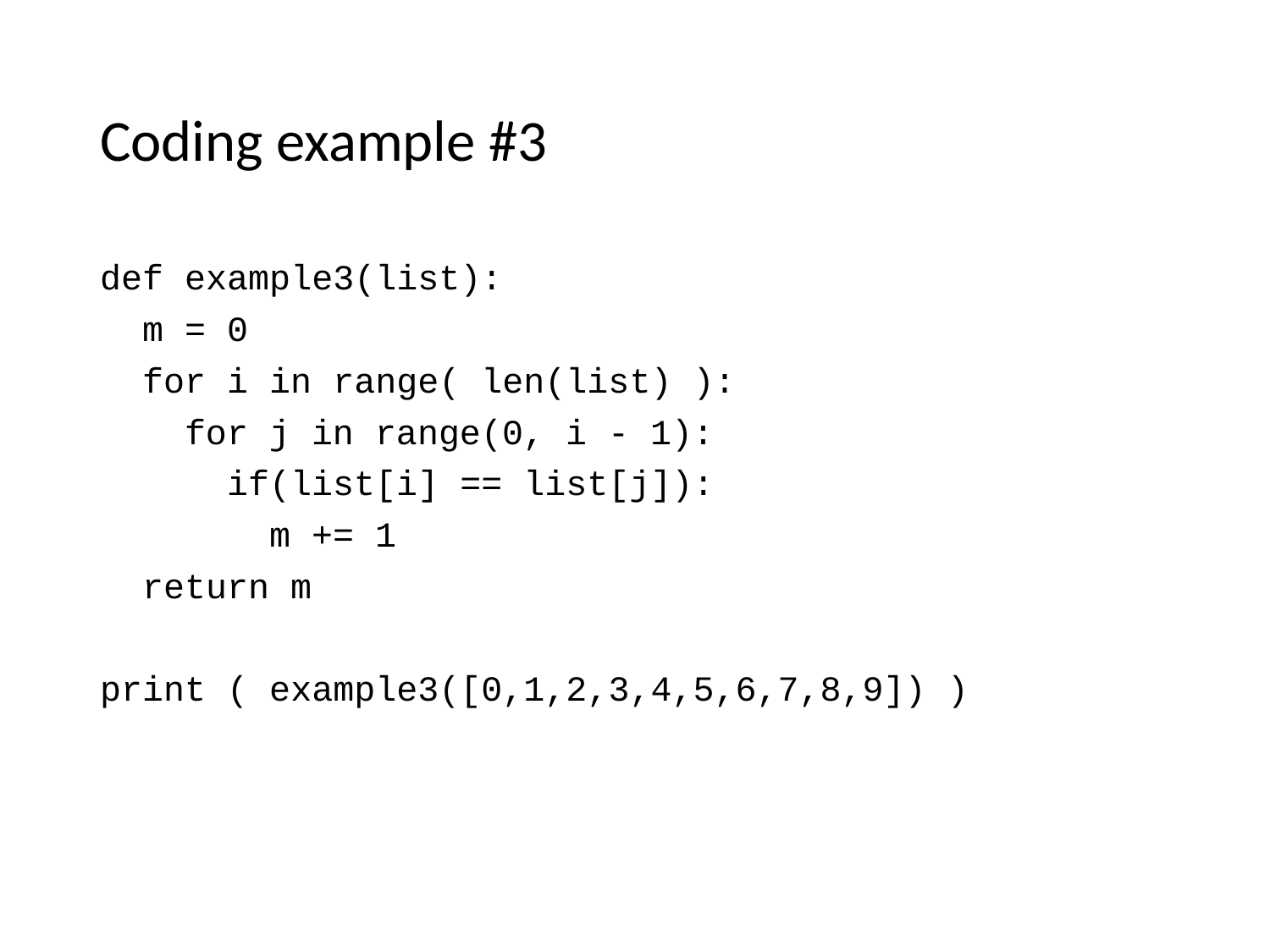

# Coding example #3
def example3(list):
  m = 0
  for i in range( len(list) ):
    for j in range(0, i - 1):
      if(list[i] == list[j]):
        m += 1
  return m

print ( example3([0,1,2,3,4,5,6,7,8,9]) )